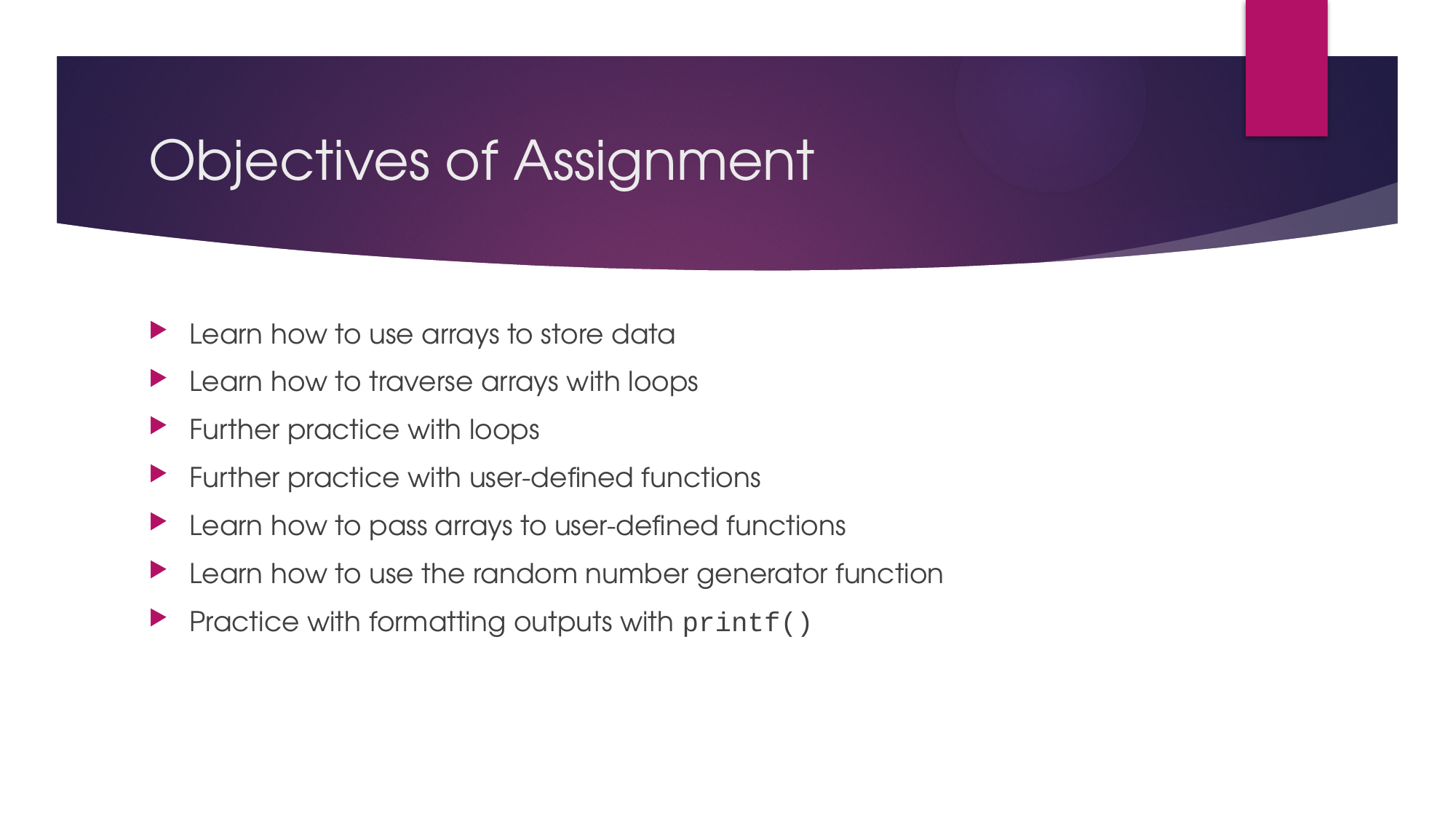

# Objectives of Assignment
Learn how to use arrays to store data
Learn how to traverse arrays with loops
Further practice with loops
Further practice with user-defined functions
Learn how to pass arrays to user-defined functions
Learn how to use the random number generator function
Practice with formatting outputs with printf()